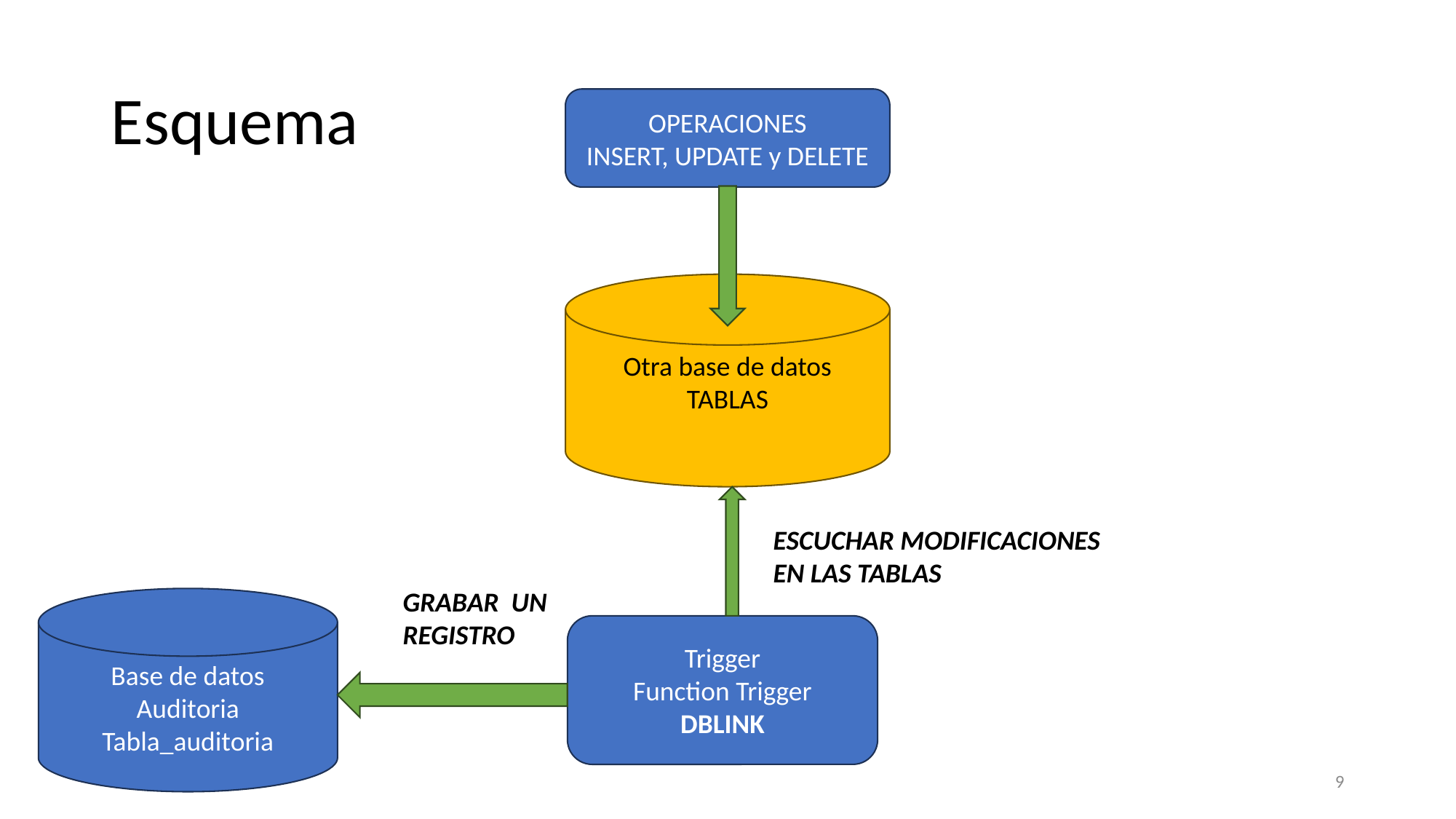

# Esquema
OPERACIONES
INSERT, UPDATE y DELETE

Otra base de datos
TABLAS

ESCUCHAR MODIFICACIONES
EN LAS TABLAS
GRABAR  UN REGISTRO
Base de datos
Auditoria
Tabla_auditoria
Trigger
Function Trigger
DBLINK

9